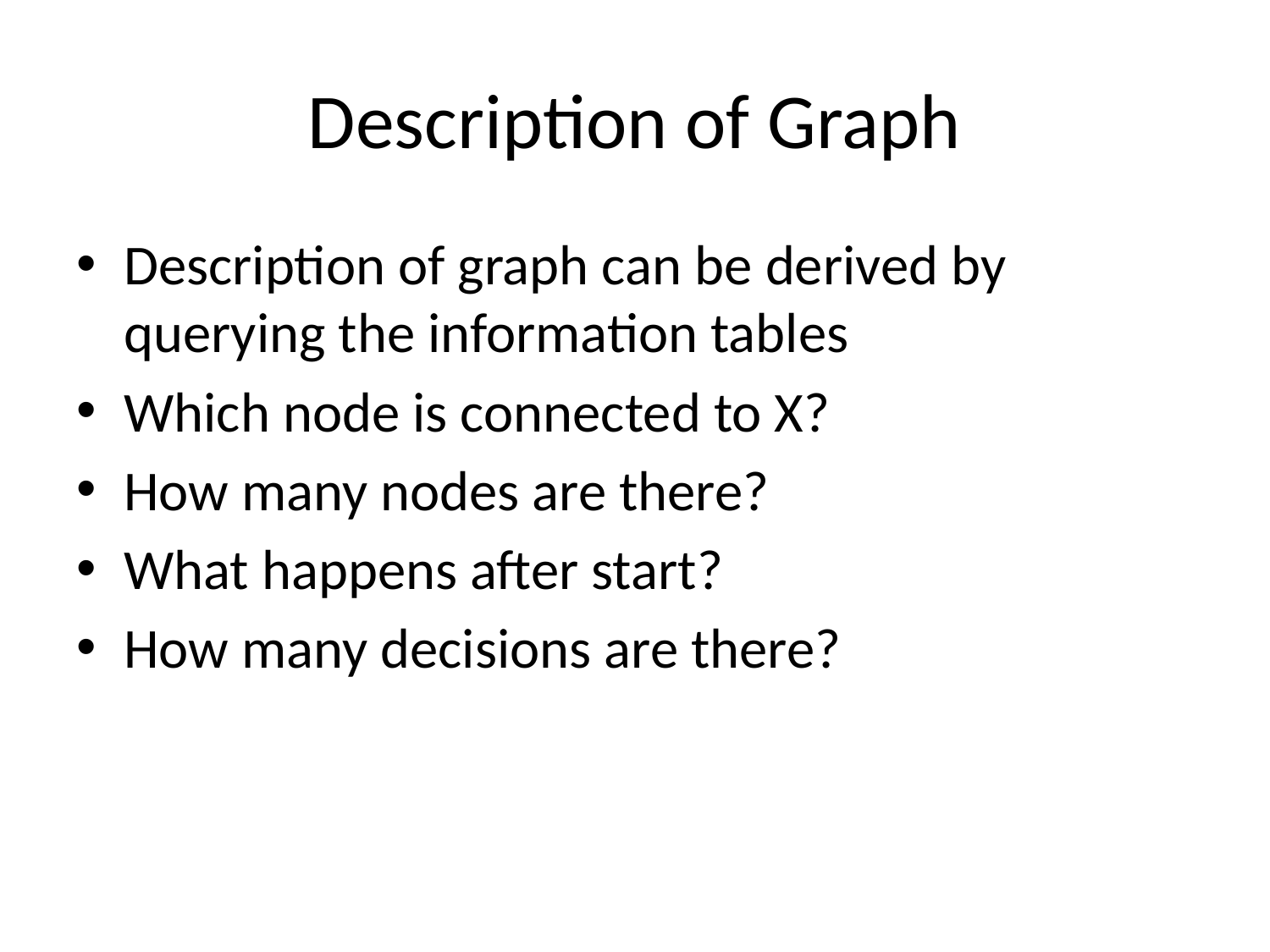

# Description of Graph
Description of graph can be derived by querying the information tables
Which node is connected to X?
How many nodes are there?
What happens after start?
How many decisions are there?